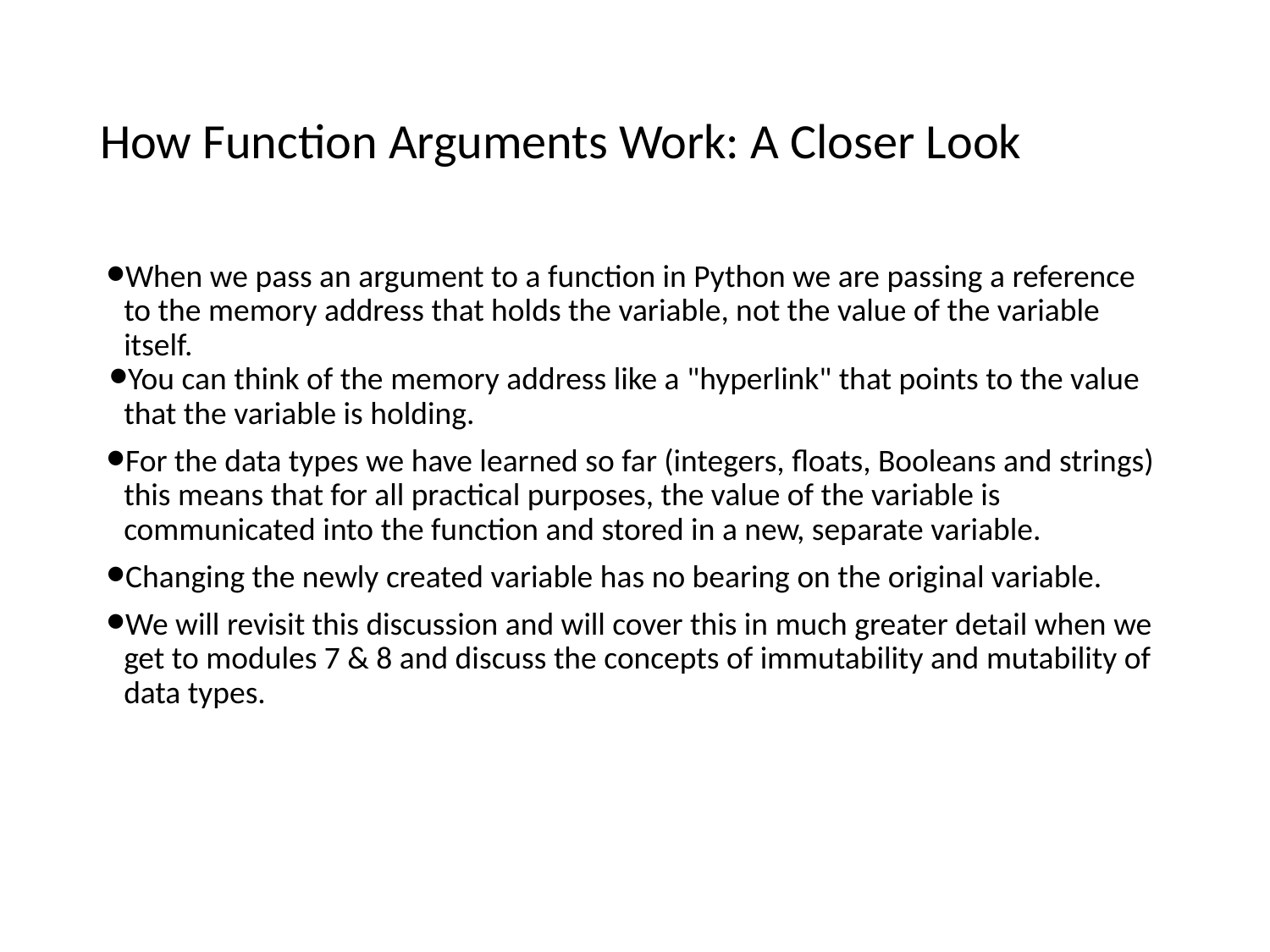

# How Function Arguments Work: A Closer Look
When we pass an argument to a function in Python we are passing a reference to the memory address that holds the variable, not the value of the variable itself.
You can think of the memory address like a "hyperlink" that points to the value that the variable is holding.
For the data types we have learned so far (integers, floats, Booleans and strings) this means that for all practical purposes, the value of the variable is communicated into the function and stored in a new, separate variable.
Changing the newly created variable has no bearing on the original variable.
We will revisit this discussion and will cover this in much greater detail when we get to modules 7 & 8 and discuss the concepts of immutability and mutability of data types.